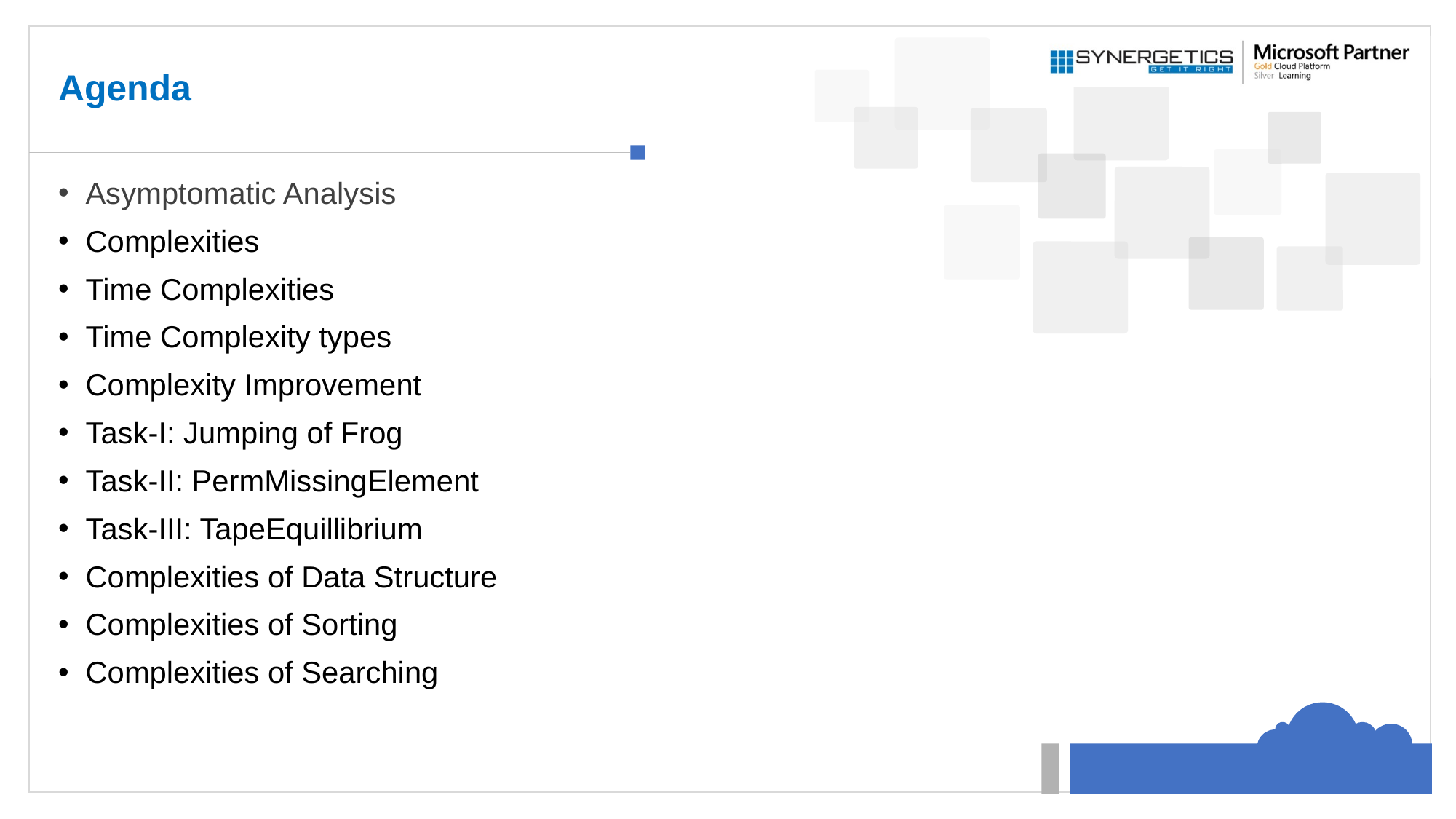

# Agenda
Asymptomatic Analysis
Complexities
Time Complexities
Time Complexity types
Complexity Improvement
Task-I: Jumping of Frog
Task-II: PermMissingElement
Task-III: TapeEquillibrium
Complexities of Data Structure
Complexities of Sorting
Complexities of Searching